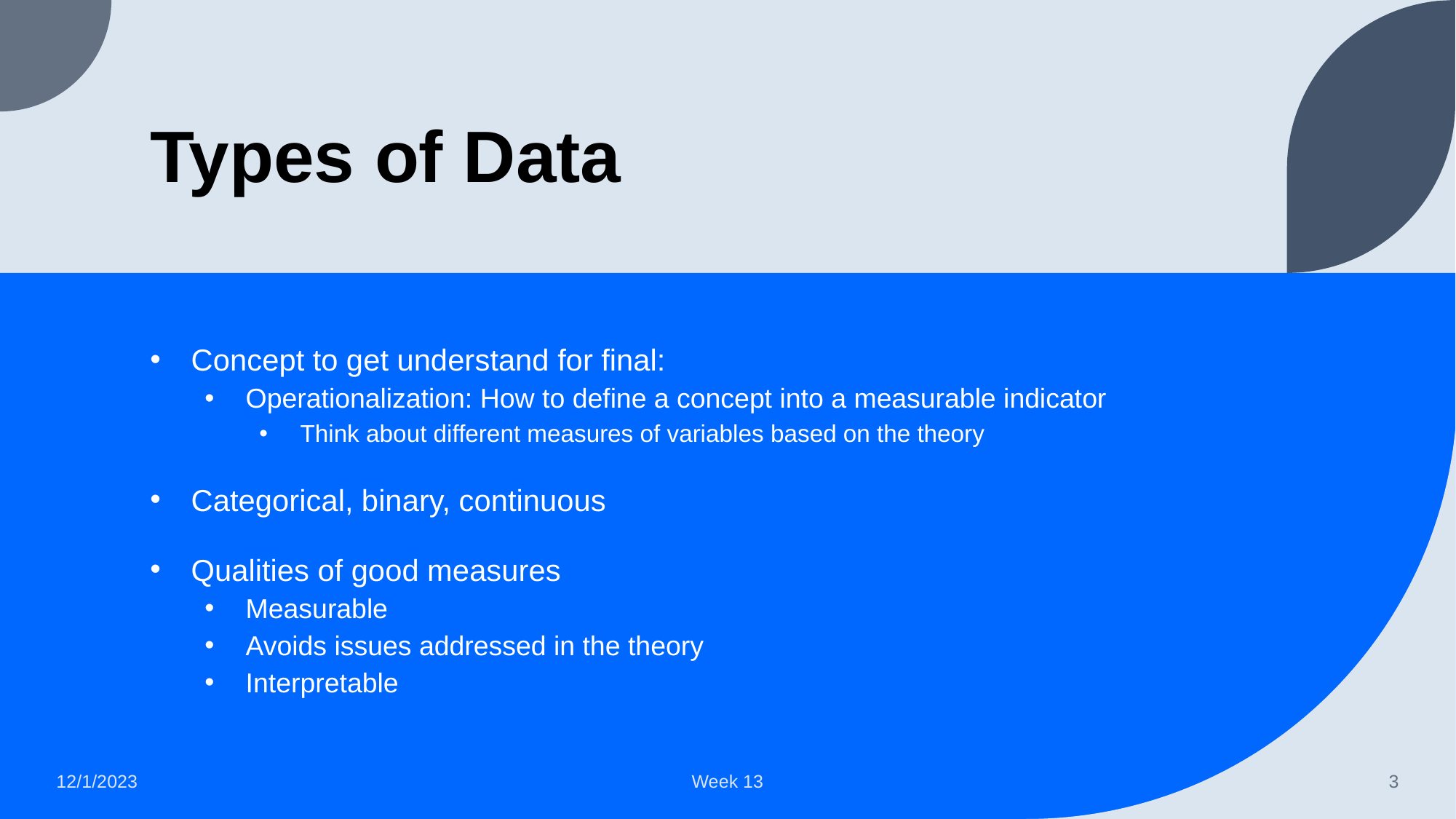

# Types of Data
Concept to get understand for final:
Operationalization: How to define a concept into a measurable indicator
Think about different measures of variables based on the theory
Categorical, binary, continuous
Qualities of good measures
Measurable
Avoids issues addressed in the theory
Interpretable
12/1/2023
Week 13
3